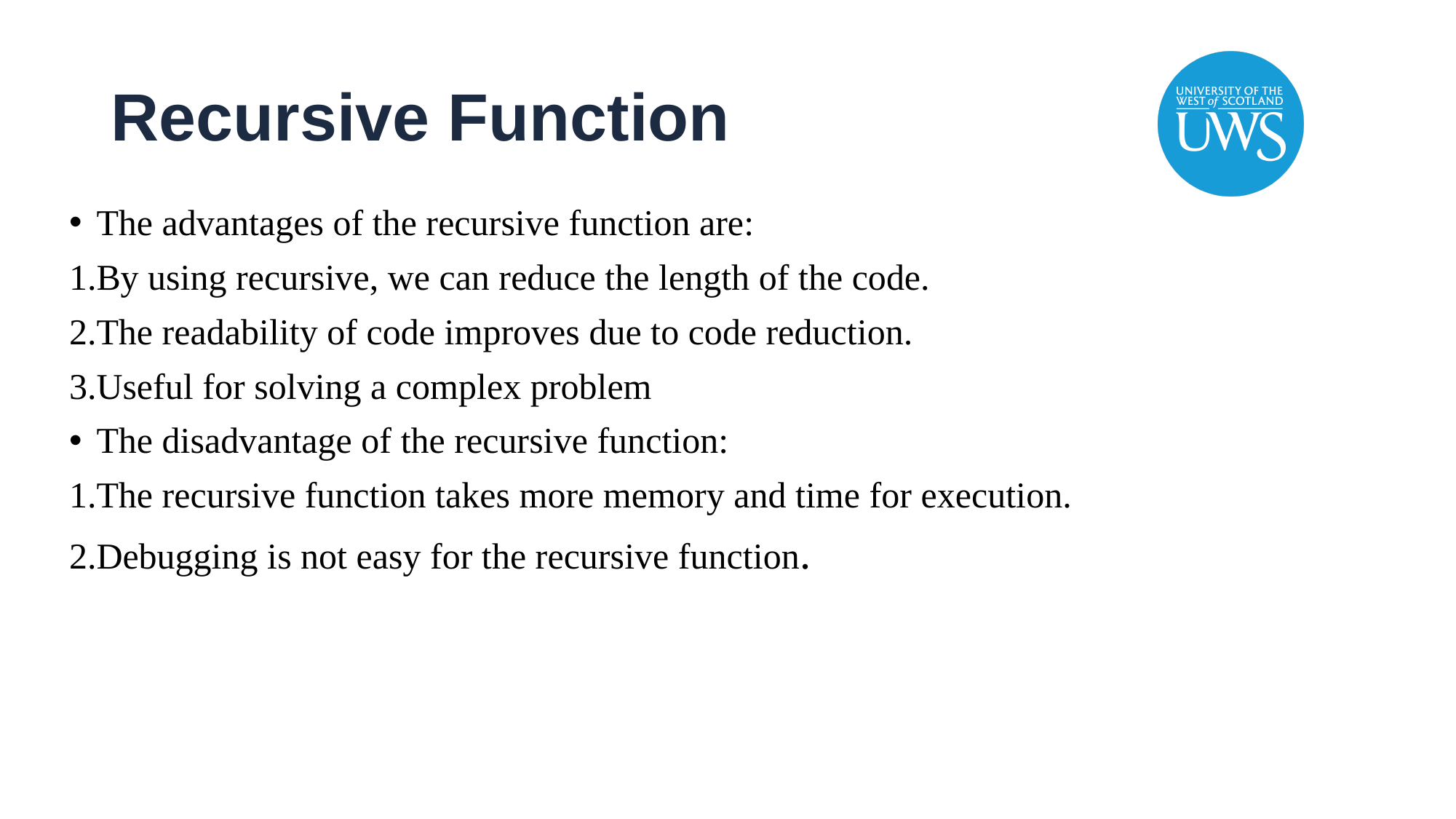

# Recursive Function
The advantages of the recursive function are:
By using recursive, we can reduce the length of the code.
The readability of code improves due to code reduction.
Useful for solving a complex problem
The disadvantage of the recursive function:
The recursive function takes more memory and time for execution.
Debugging is not easy for the recursive function.